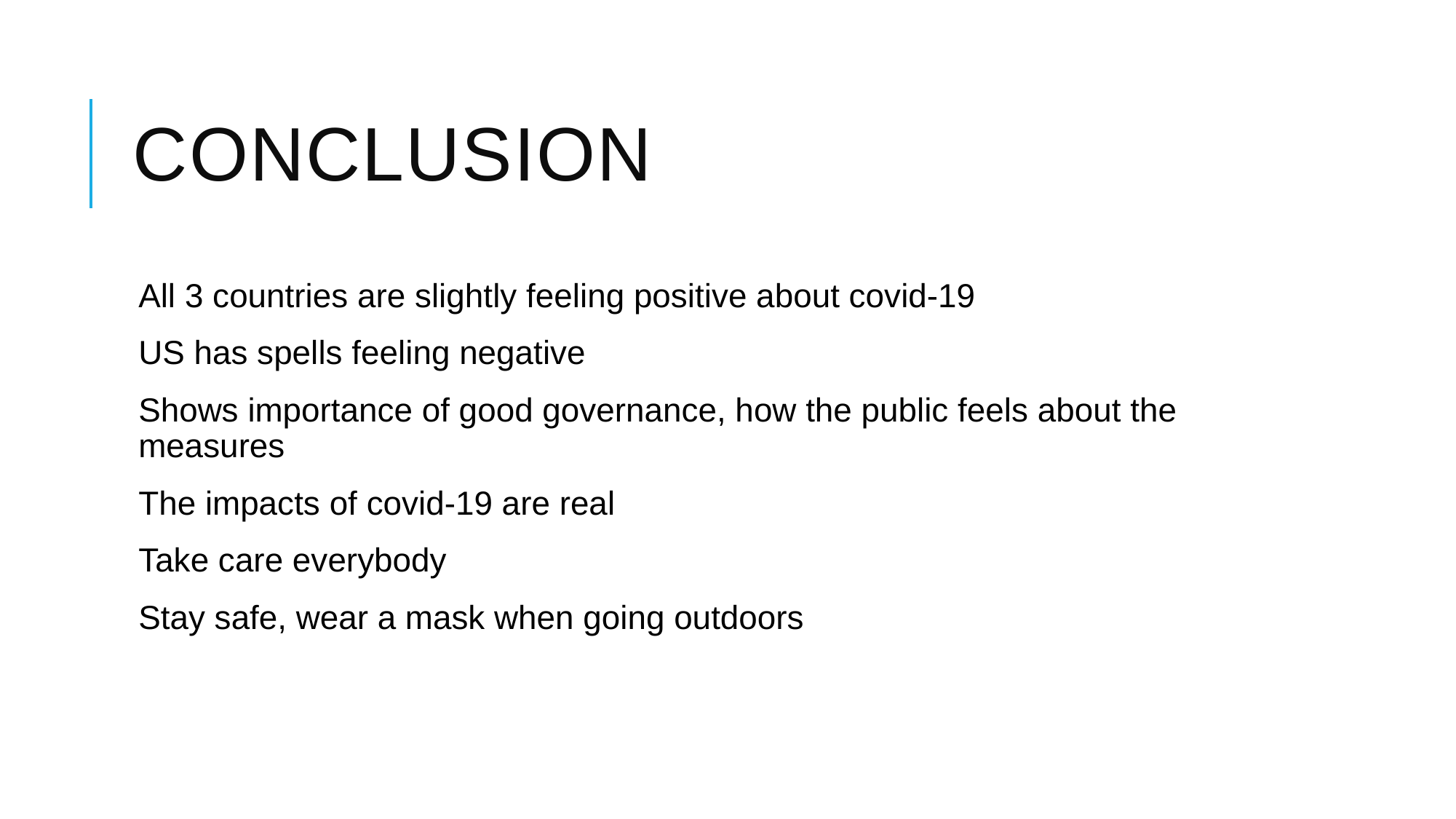

# conclusion
All 3 countries are slightly feeling positive about covid-19
US has spells feeling negative
Shows importance of good governance, how the public feels about the measures
The impacts of covid-19 are real
Take care everybody
Stay safe, wear a mask when going outdoors